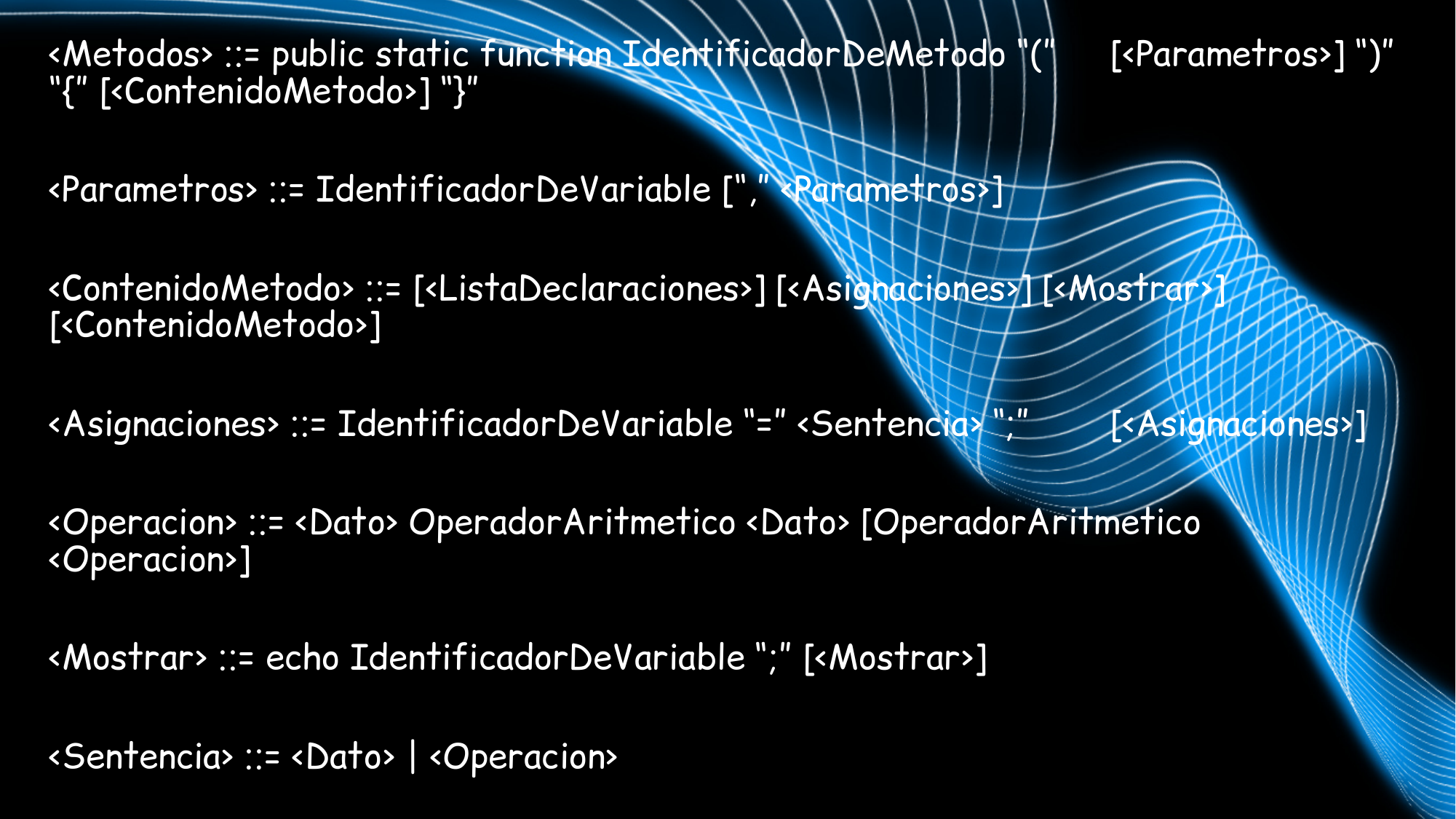

<Metodos> ::= public static function IdentificadorDeMetodo “(” 	[<Parametros>] “)” “{” [<ContenidoMetodo>] “}”

<Parametros> ::= IdentificadorDeVariable [“,” <Parametros>]

<ContenidoMetodo> ::= [<ListaDeclaraciones>] [<Asignaciones>] [<Mostrar>] 	[<ContenidoMetodo>]

<Asignaciones> ::= IdentificadorDeVariable “=” <Sentencia> “;” 	[<Asignaciones>]

<Operacion> ::= <Dato> OperadorAritmetico <Dato> [OperadorAritmetico 	<Operacion>]

<Mostrar> ::= echo IdentificadorDeVariable “;” [<Mostrar>]

<Sentencia> ::= <Dato> | <Operacion>